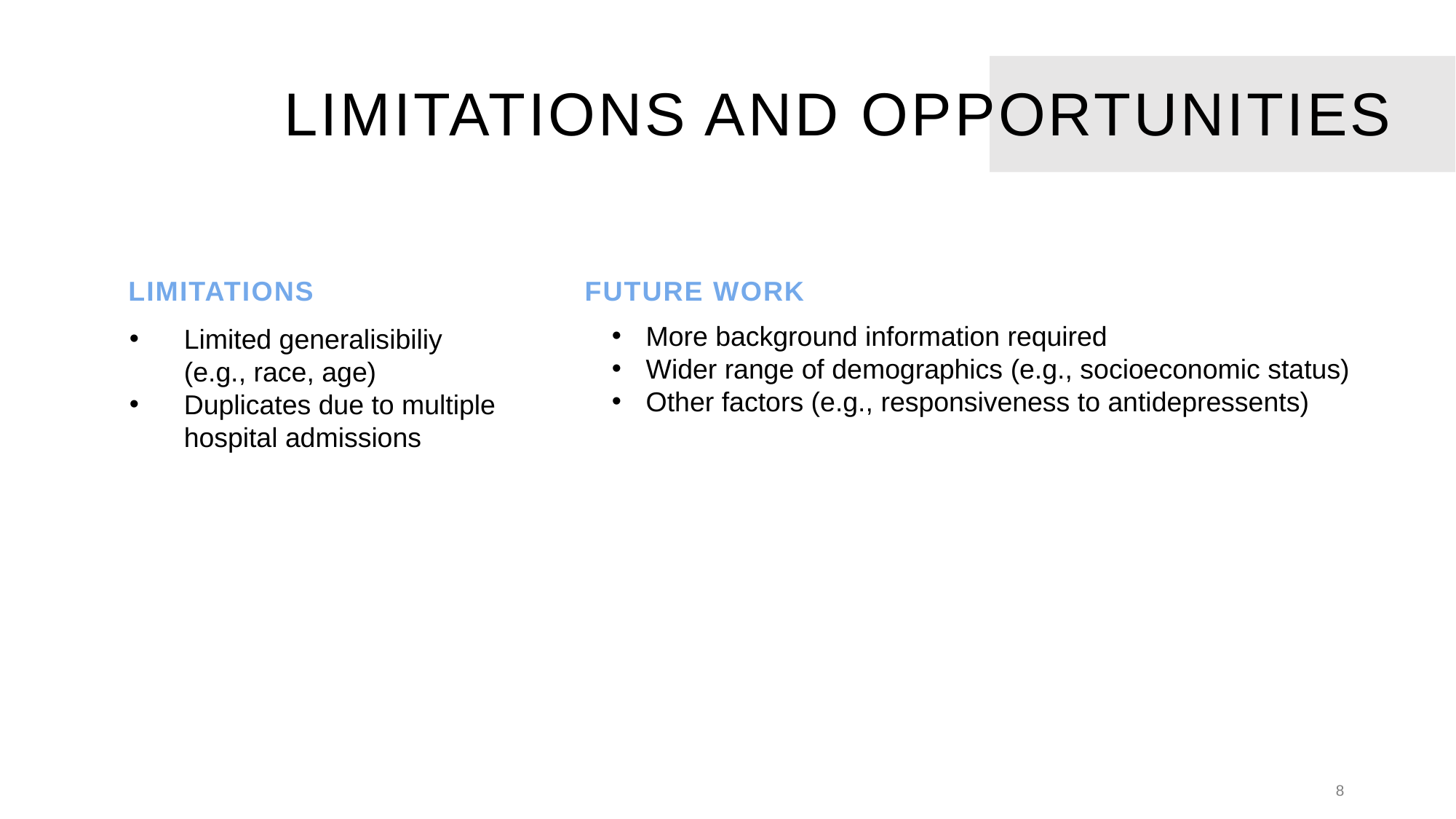

# LIMITATIONS and opportunities

FUTURE WORK
LIMITATIONs
More background information required
Wider range of demographics (e.g., socioeconomic status)
Other factors (e.g., responsiveness to antidepressents)

Limited generalisibiliy (e.g., race, age)
Duplicates due to multiple hospital admissions
8